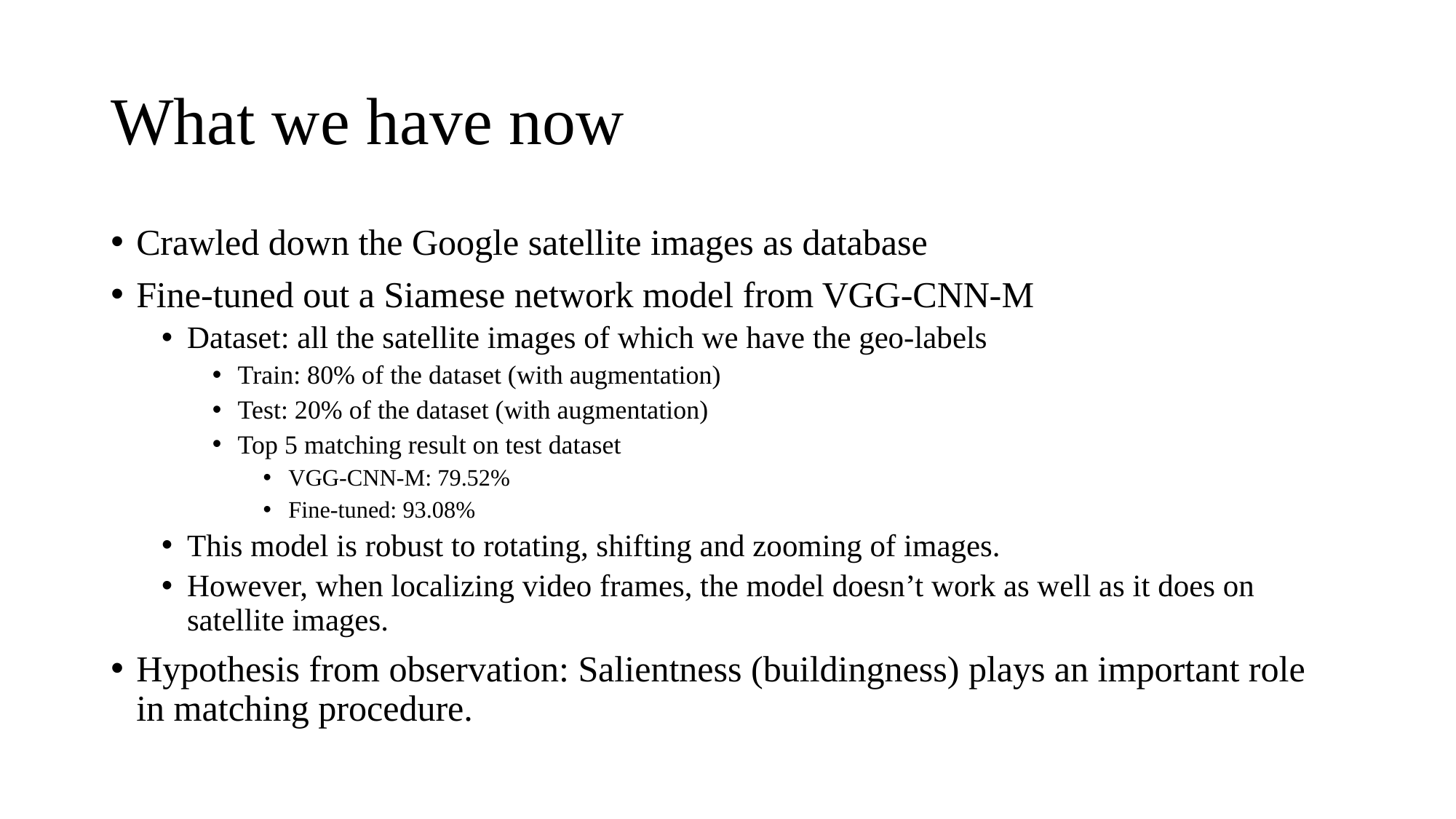

# What we have now
Crawled down the Google satellite images as database
Fine-tuned out a Siamese network model from VGG-CNN-M
Dataset: all the satellite images of which we have the geo-labels
Train: 80% of the dataset (with augmentation)
Test: 20% of the dataset (with augmentation)
Top 5 matching result on test dataset
VGG-CNN-M: 79.52%
Fine-tuned: 93.08%
This model is robust to rotating, shifting and zooming of images.
However, when localizing video frames, the model doesn’t work as well as it does on satellite images.
Hypothesis from observation: Salientness (buildingness) plays an important role in matching procedure.